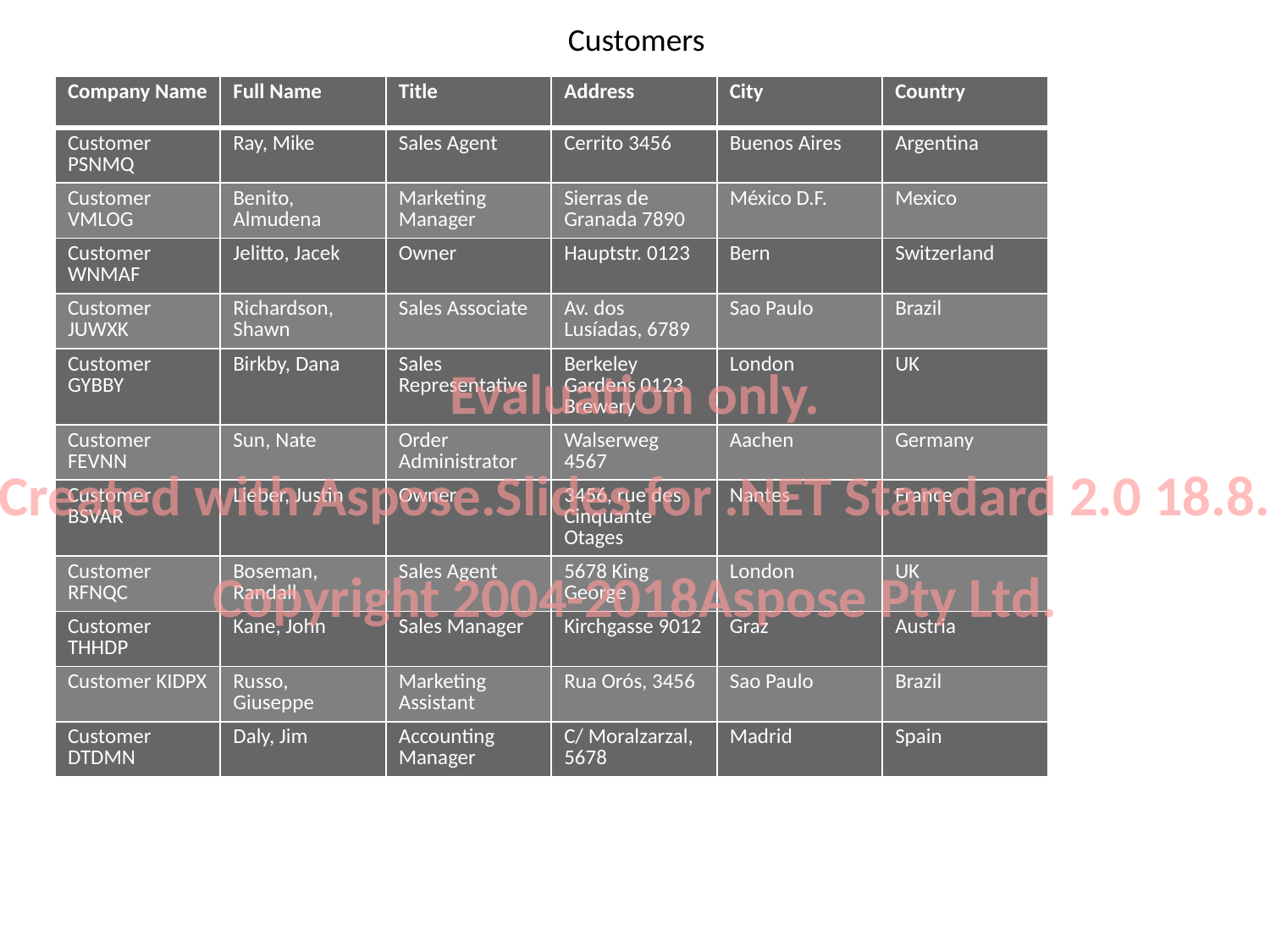

Customers
| Company Name | Full Name | Title | Address | City | Country |
| --- | --- | --- | --- | --- | --- |
| Customer PSNMQ | Ray, Mike | Sales Agent | Cerrito 3456 | Buenos Aires | Argentina |
| Customer VMLOG | Benito, Almudena | Marketing Manager | Sierras de Granada 7890 | México D.F. | Mexico |
| Customer WNMAF | Jelitto, Jacek | Owner | Hauptstr. 0123 | Bern | Switzerland |
| Customer JUWXK | Richardson, Shawn | Sales Associate | Av. dos Lusíadas, 6789 | Sao Paulo | Brazil |
| Customer GYBBY | Birkby, Dana | Sales Representative | Berkeley Gardens 0123 Brewery | London | UK |
| Customer FEVNN | Sun, Nate | Order Administrator | Walserweg 4567 | Aachen | Germany |
| Customer BSVAR | Lieber, Justin | Owner | 3456, rue des Cinquante Otages | Nantes | France |
| Customer RFNQC | Boseman, Randall | Sales Agent | 5678 King George | London | UK |
| Customer THHDP | Kane, John | Sales Manager | Kirchgasse 9012 | Graz | Austria |
| Customer KIDPX | Russo, Giuseppe | Marketing Assistant | Rua Orós, 3456 | Sao Paulo | Brazil |
| Customer DTDMN | Daly, Jim | Accounting Manager | C/ Moralzarzal, 5678 | Madrid | Spain |
Evaluation only.
Created with Aspose.Slides for .NET Standard 2.0 18.8.
Copyright 2004-2018Aspose Pty Ltd.
Evaluation only.
Created with Aspose.Slides for .NET Standard 2.0 18.8.
Copyright 2004-2018Aspose Pty Ltd.